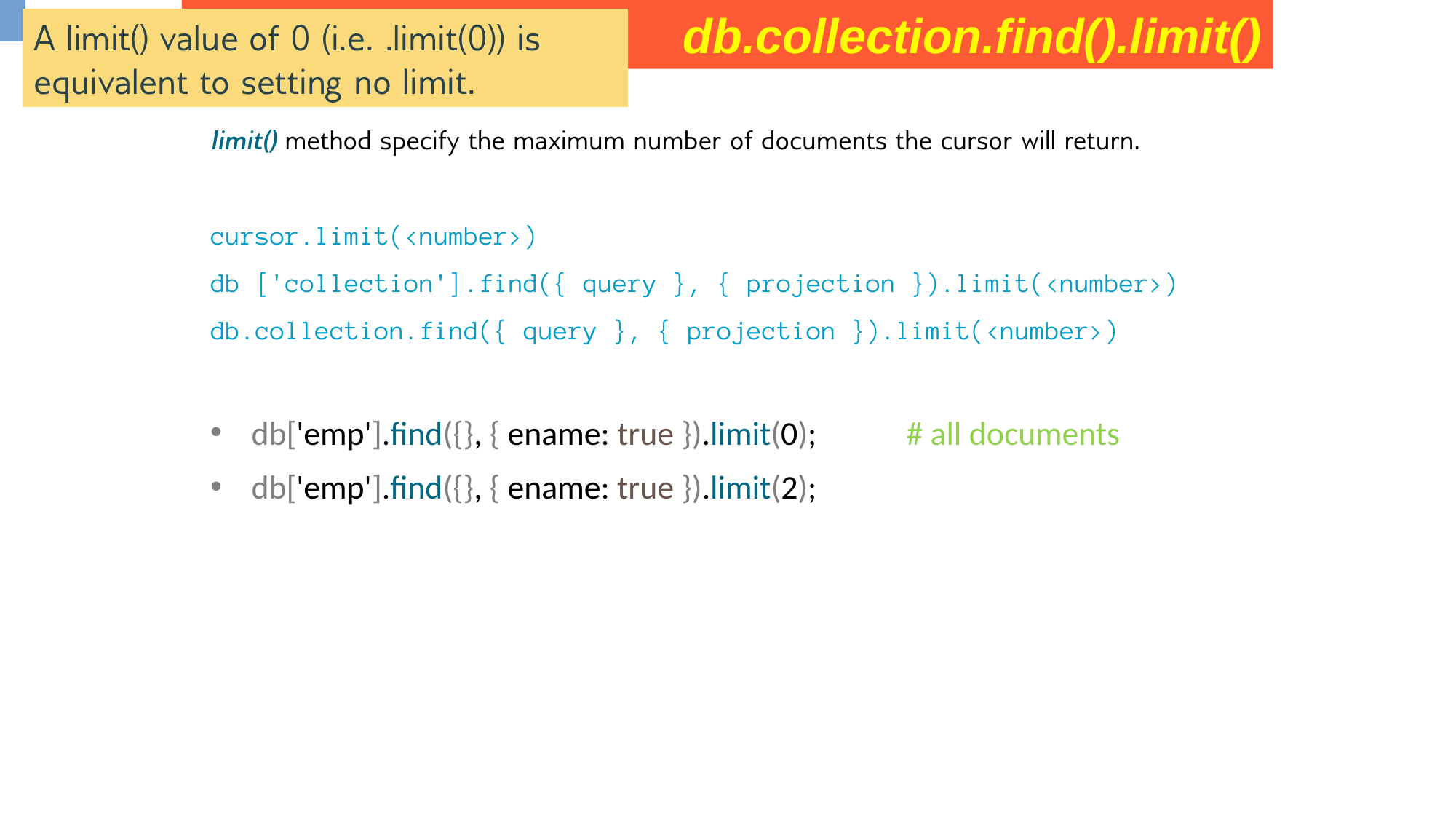

db.collection.find().limit()
A limit() value of 0 (i.e. .limit(0)) is equivalent to setting no limit.
limit() method specify the maximum number of documents the cursor will return.
cursor.limit(<number>)

db ['collection'].find({ query }, { projection }).limit(<number>)

db.collection.find({ query }, { projection }).limit(<number>)
db['emp'].find({}, { ename: true }).limit(0);	# all documents

db['emp'].find({}, { ename: true }).limit(2);